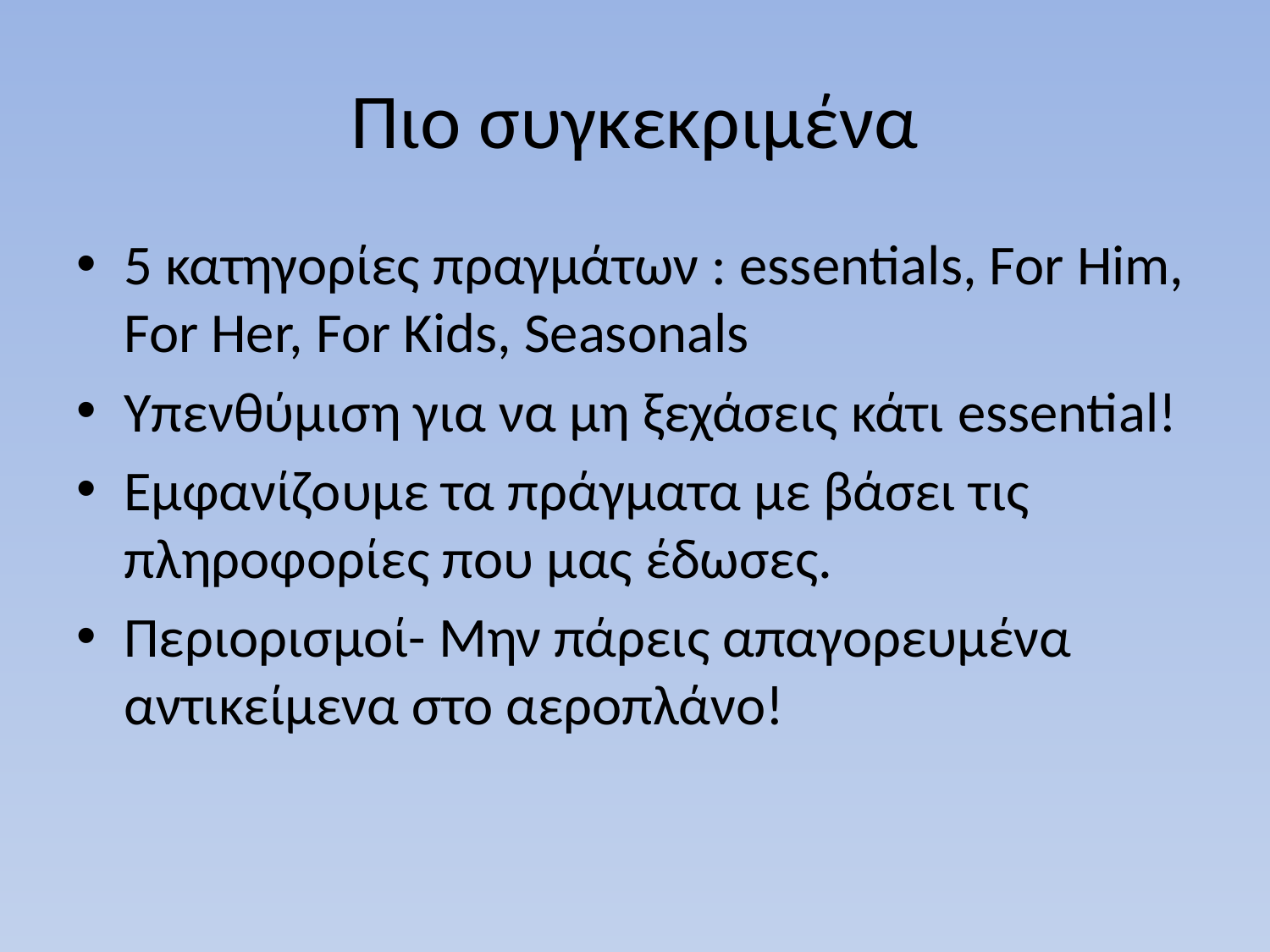

# Πιο συγκεκριμένα
5 κατηγορίες πραγμάτων : essentials, For Him, For Her, For Kids, Seasonals
Υπενθύμιση για να μη ξεχάσεις κάτι essential!
Εμφανίζουμε τα πράγματα με βάσει τις πληροφορίες που μας έδωσες.
Περιορισμοί- Μην πάρεις απαγορευμένα αντικείμενα στο αεροπλάνο!